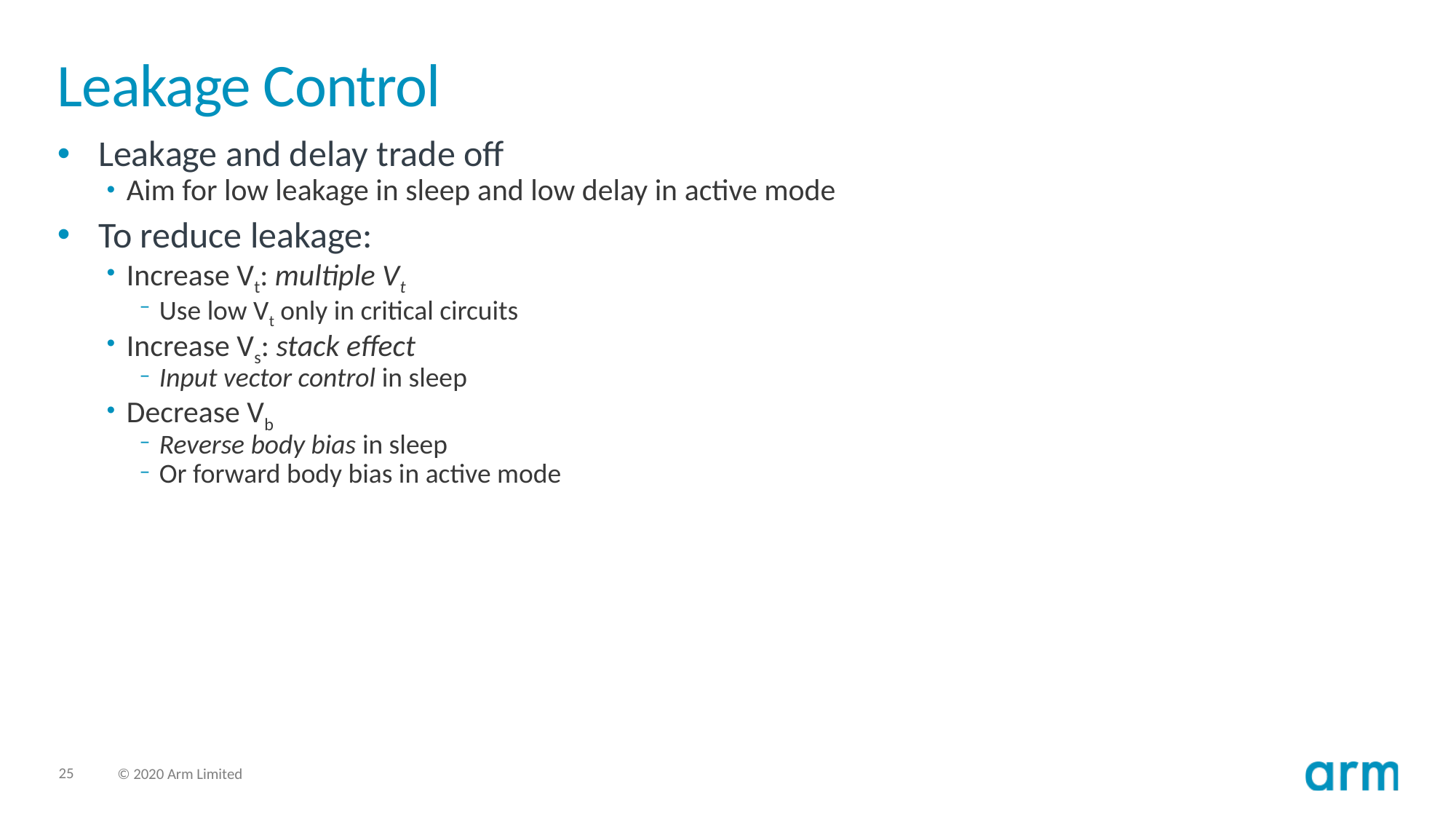

# Leakage Control
Leakage and delay trade off
Aim for low leakage in sleep and low delay in active mode
To reduce leakage:
Increase Vt: multiple Vt
Use low Vt only in critical circuits
Increase Vs: stack effect
Input vector control in sleep
Decrease Vb
Reverse body bias in sleep
Or forward body bias in active mode